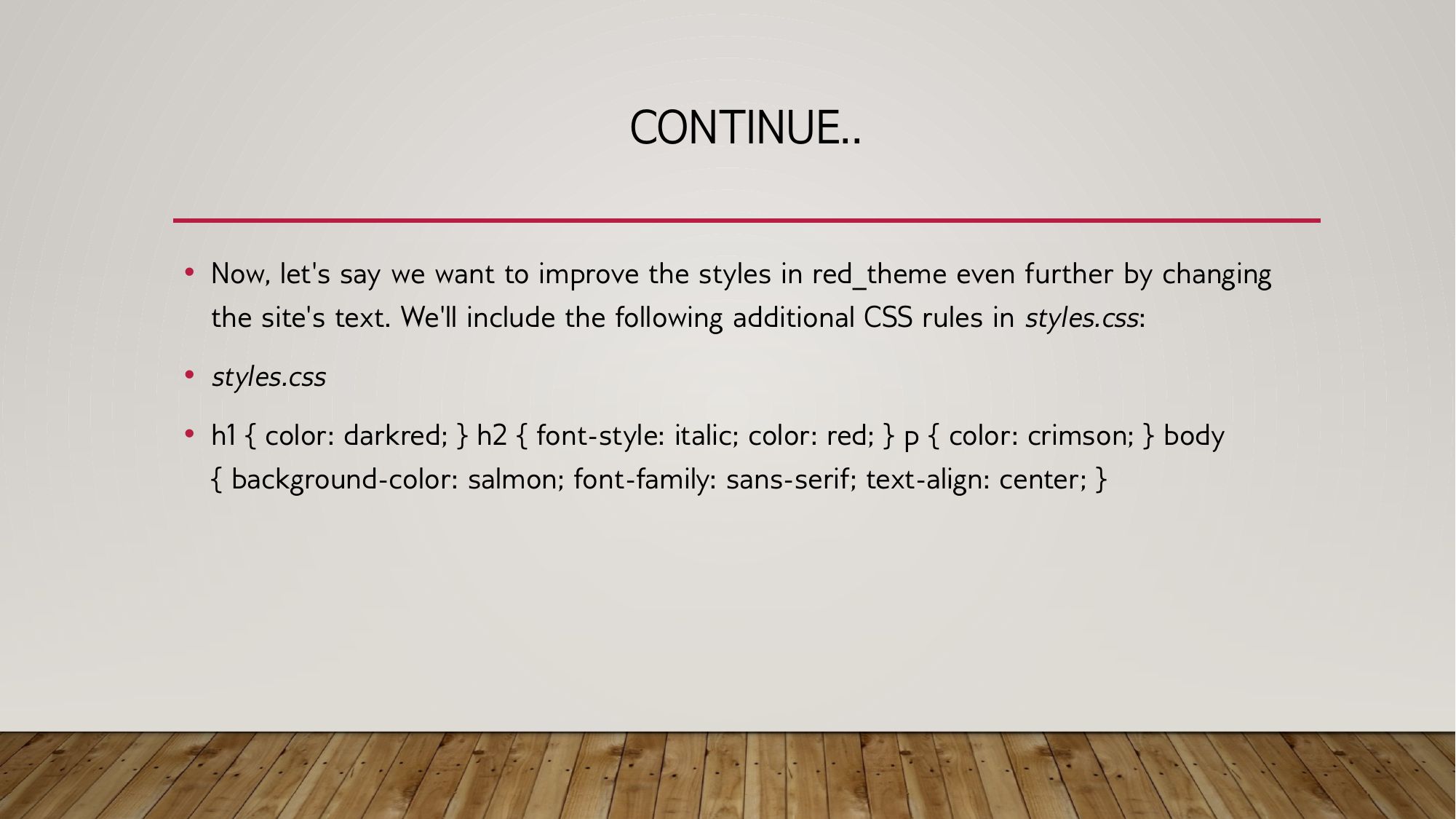

# Continue..
Now, let's say we want to improve the styles in red_theme even further by changing the site's text. We'll include the following additional CSS rules in styles.css:
styles.css
h1 { color: darkred; } h2 { font-style: italic; color: red; } p { color: crimson; } body { background-color: salmon; font-family: sans-serif; text-align: center; }